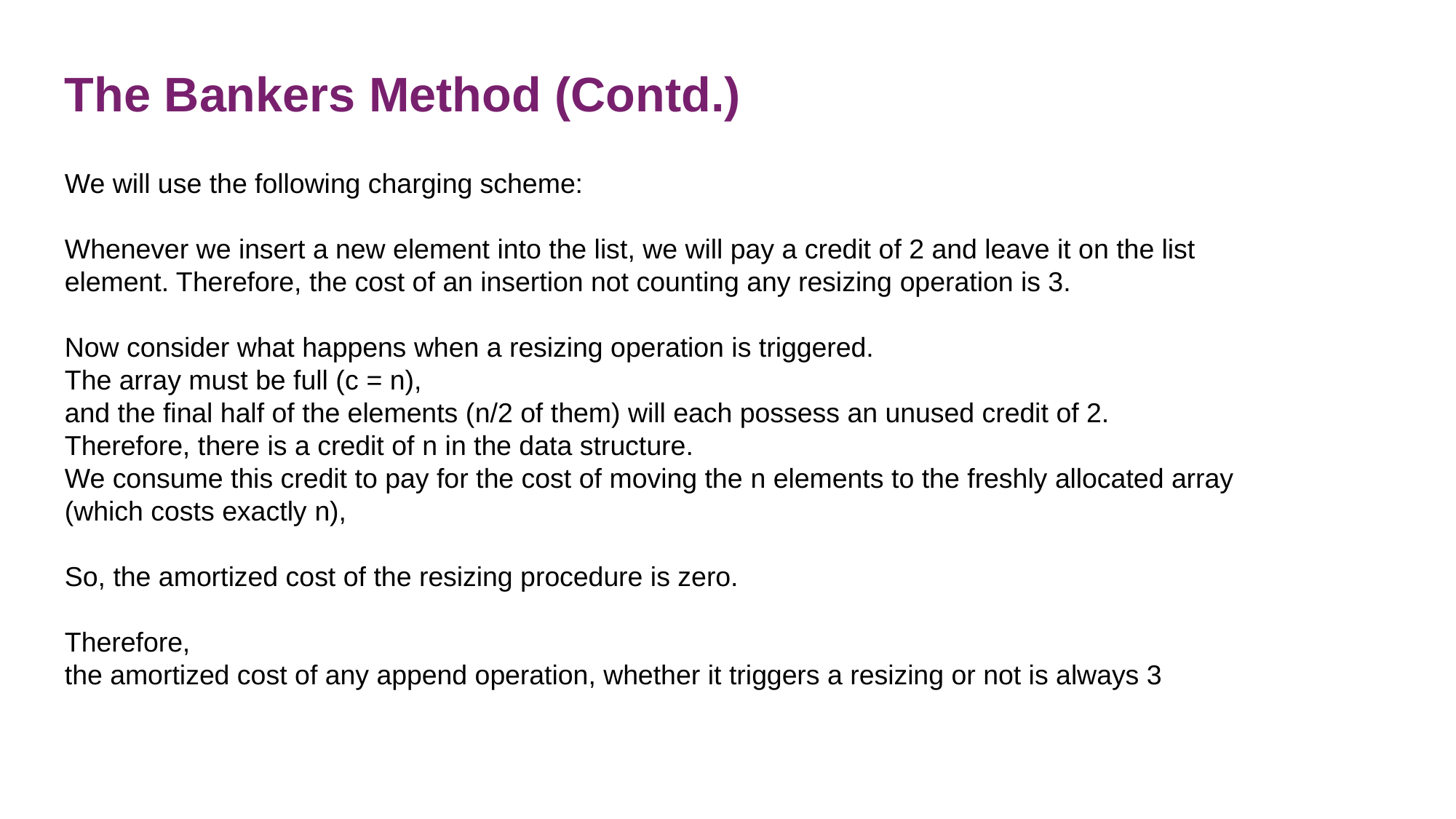

The Bankers Method (Contd.)
We will use the following charging scheme:

Whenever we insert a new element into the list, we will pay a credit of 2 and leave it on the list element. Therefore, the cost of an insertion not counting any resizing operation is 3.

Now consider what happens when a resizing operation is triggered.
The array must be full (c = n),
and the final half of the elements (n/2 of them) will each possess an unused credit of 2.
Therefore, there is a credit of n in the data structure.
We consume this credit to pay for the cost of moving the n elements to the freshly allocated array (which costs exactly n),

So, the amortized cost of the resizing procedure is zero.

Therefore,
the amortized cost of any append operation, whether it triggers a resizing or not is always 3